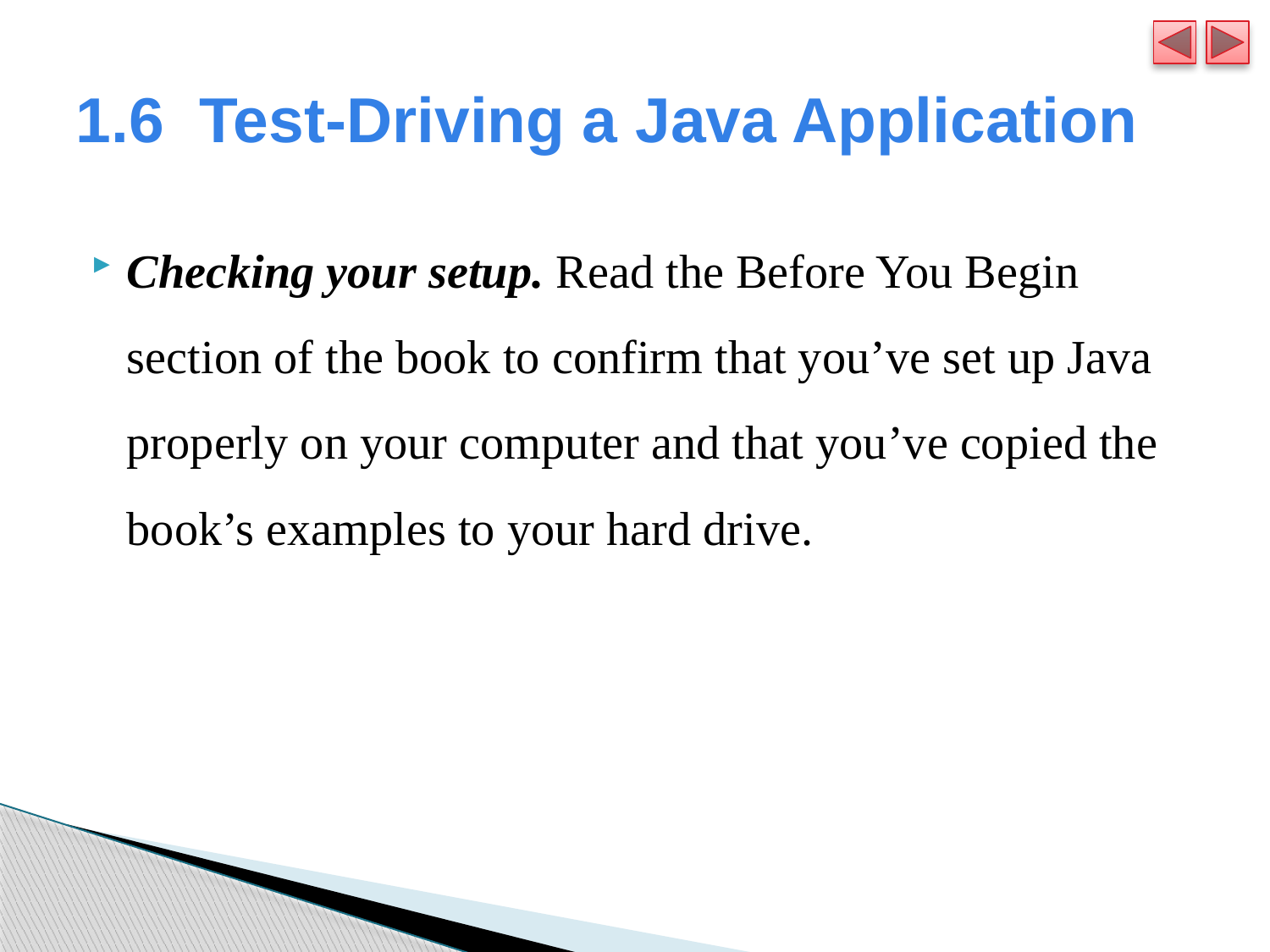

# 1.6  Test-Driving a Java Application
Checking your setup. Read the Before You Begin section of the book to confirm that you’ve set up Java properly on your computer and that you’ve copied the book’s examples to your hard drive.